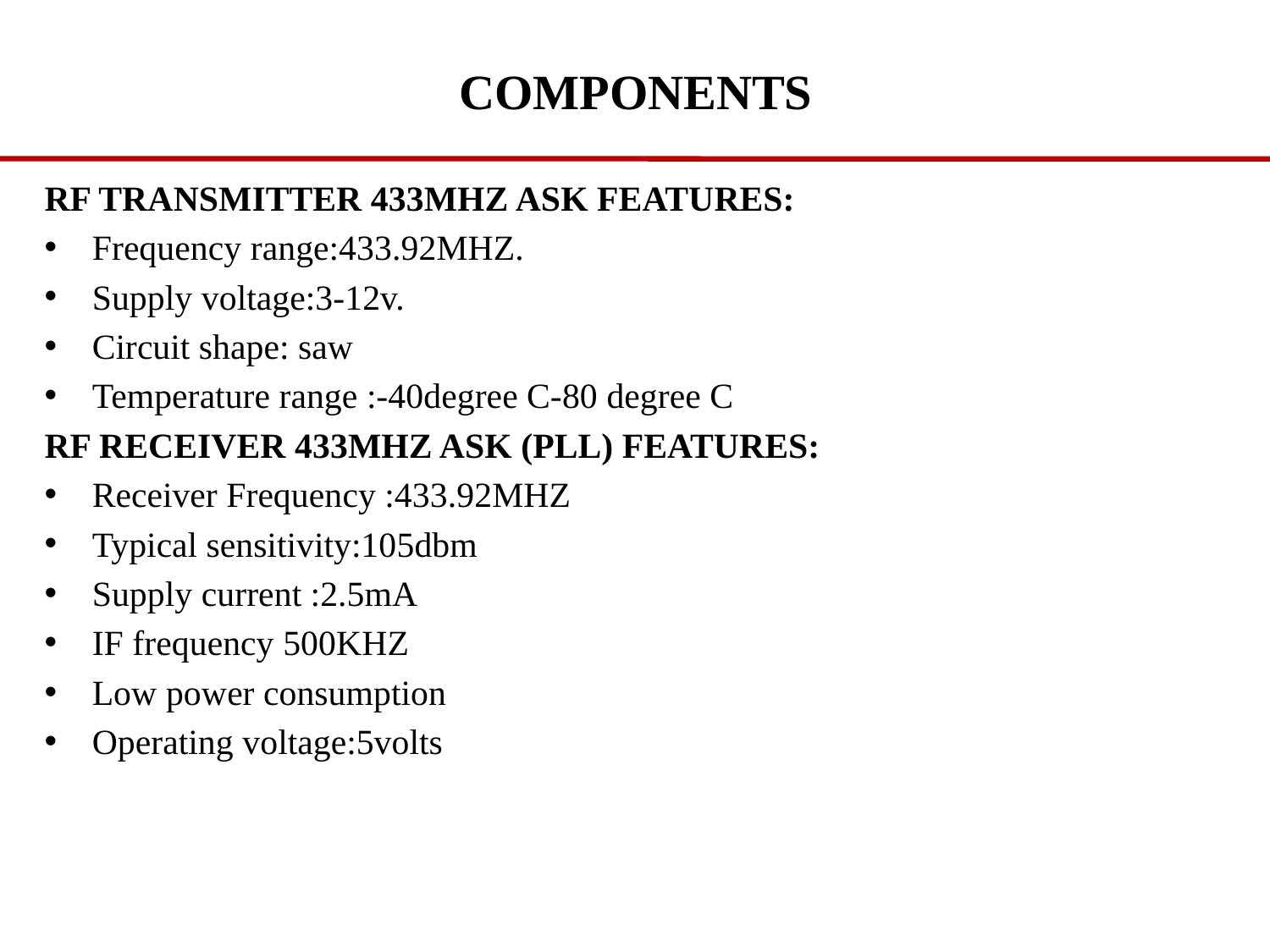

# COMPONENTS
RF TRANSMITTER 433MHZ ASK FEATURES:
Frequency range:433.92MHZ.
Supply voltage:3-12v.
Circuit shape: saw
Temperature range :-40degree C-80 degree C
RF RECEIVER 433MHZ ASK (PLL) FEATURES:
Receiver Frequency :433.92MHZ
Typical sensitivity:105dbm
Supply current :2.5mA
IF frequency 500KHZ
Low power consumption
Operating voltage:5volts